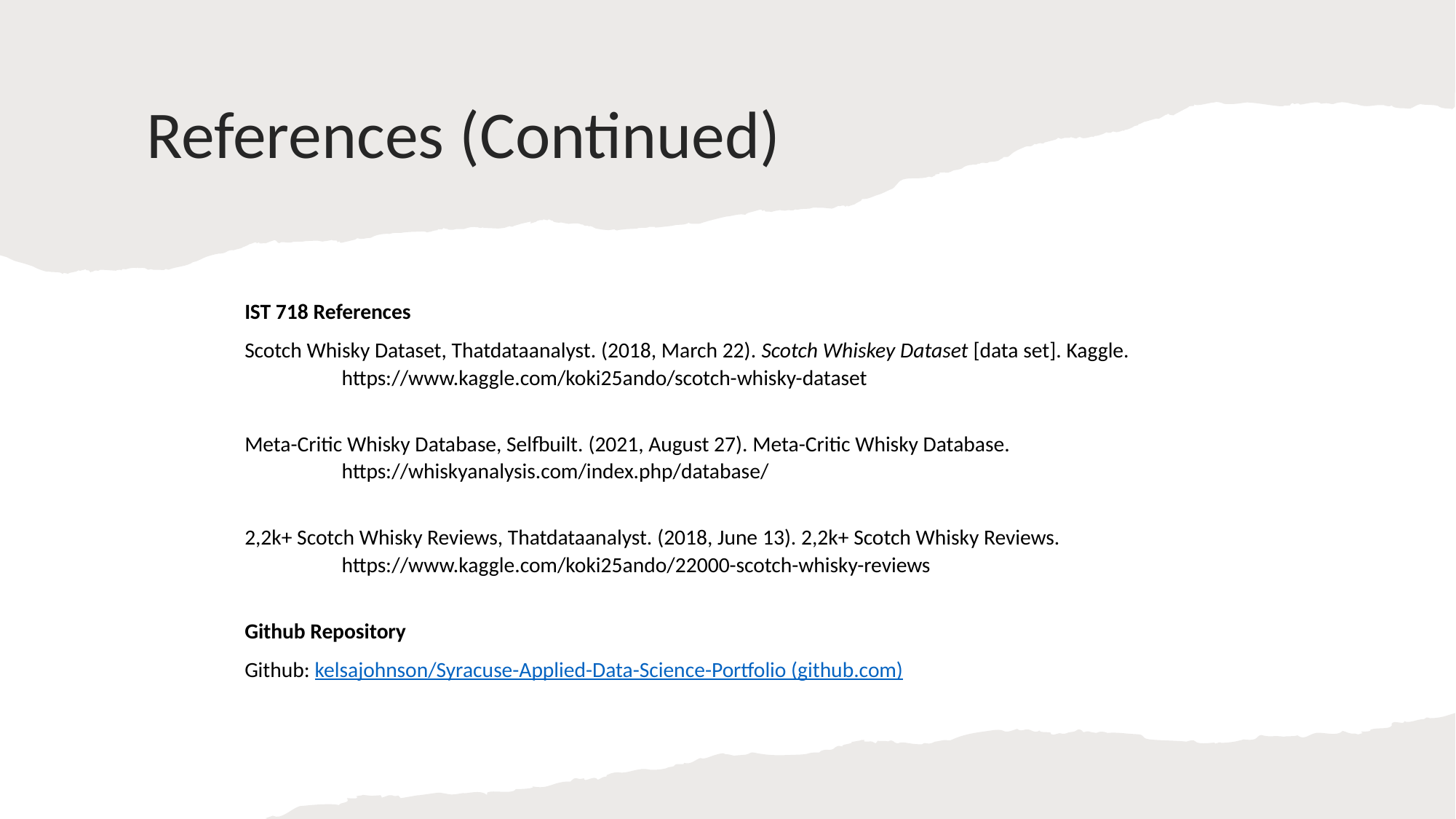

# References (Continued)
IST 718 References
Scotch Whisky Dataset, Thatdataanalyst. (2018, March 22). Scotch Whiskey Dataset [data set]. Kaggle.
	https://www.kaggle.com/koki25ando/scotch-whisky-dataset

Meta-Critic Whisky Database, Selfbuilt. (2021, August 27). Meta-Critic Whisky Database.
	https://whiskyanalysis.com/index.php/database/

2,2k+ Scotch Whisky Reviews, Thatdataanalyst. (2018, June 13). 2,2k+ Scotch Whisky Reviews.
	https://www.kaggle.com/koki25ando/22000-scotch-whisky-reviews

Github Repository
Github: kelsajohnson/Syracuse-Applied-Data-Science-Portfolio (github.com)